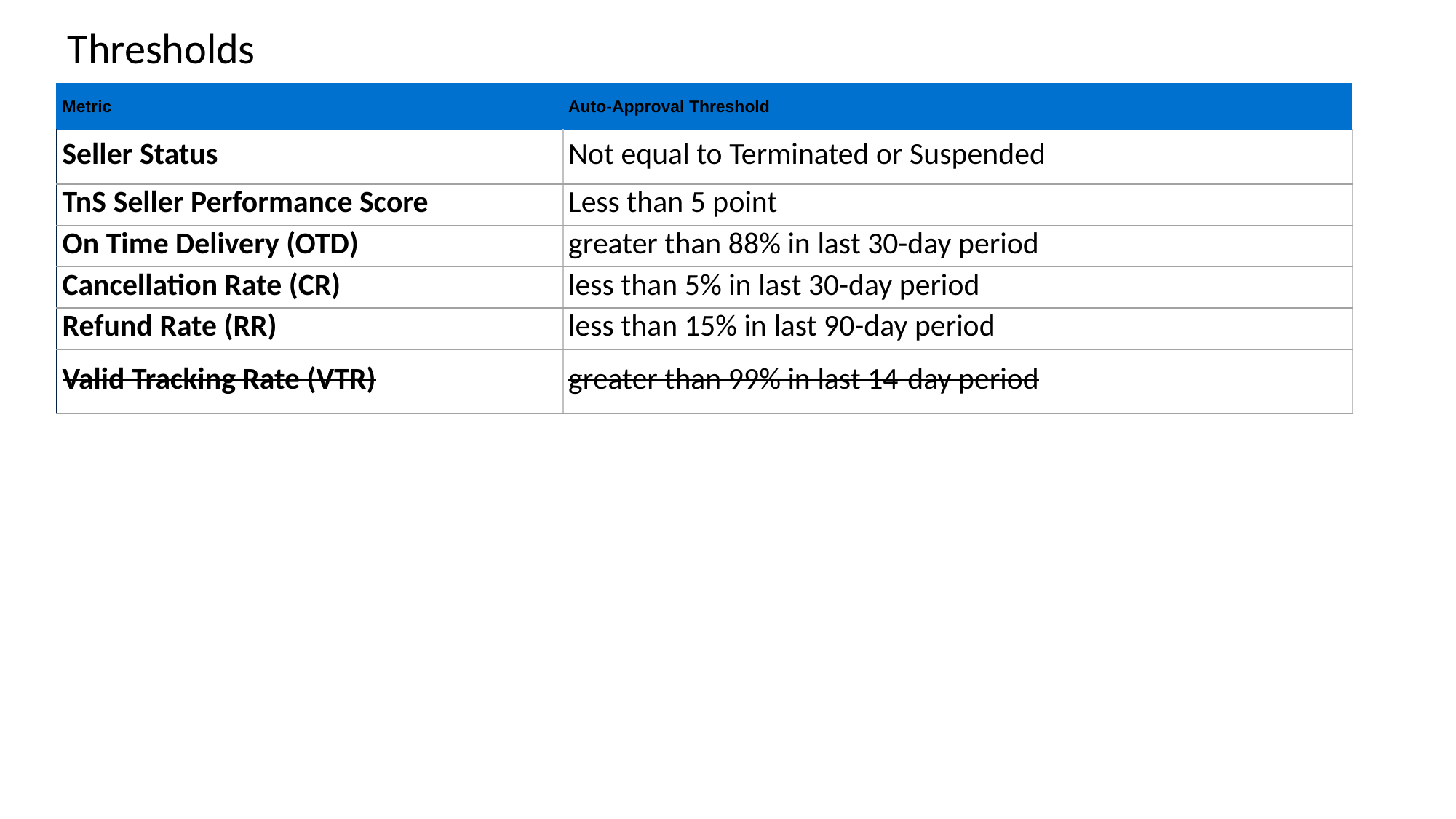

Thresholds
| Metric | Auto-Approval Threshold |
| --- | --- |
| Seller Status | Not equal to Terminated or Suspended |
| TnS Seller Performance Score | Less than 5 point |
| On Time Delivery (OTD) | greater than 88% in last 30-day period |
| Cancellation Rate (CR) | less than 5% in last 30-day period |
| Refund Rate (RR) | less than 15% in last 90-day period |
| Valid Tracking Rate (VTR) | greater than 99% in last 14-day period |